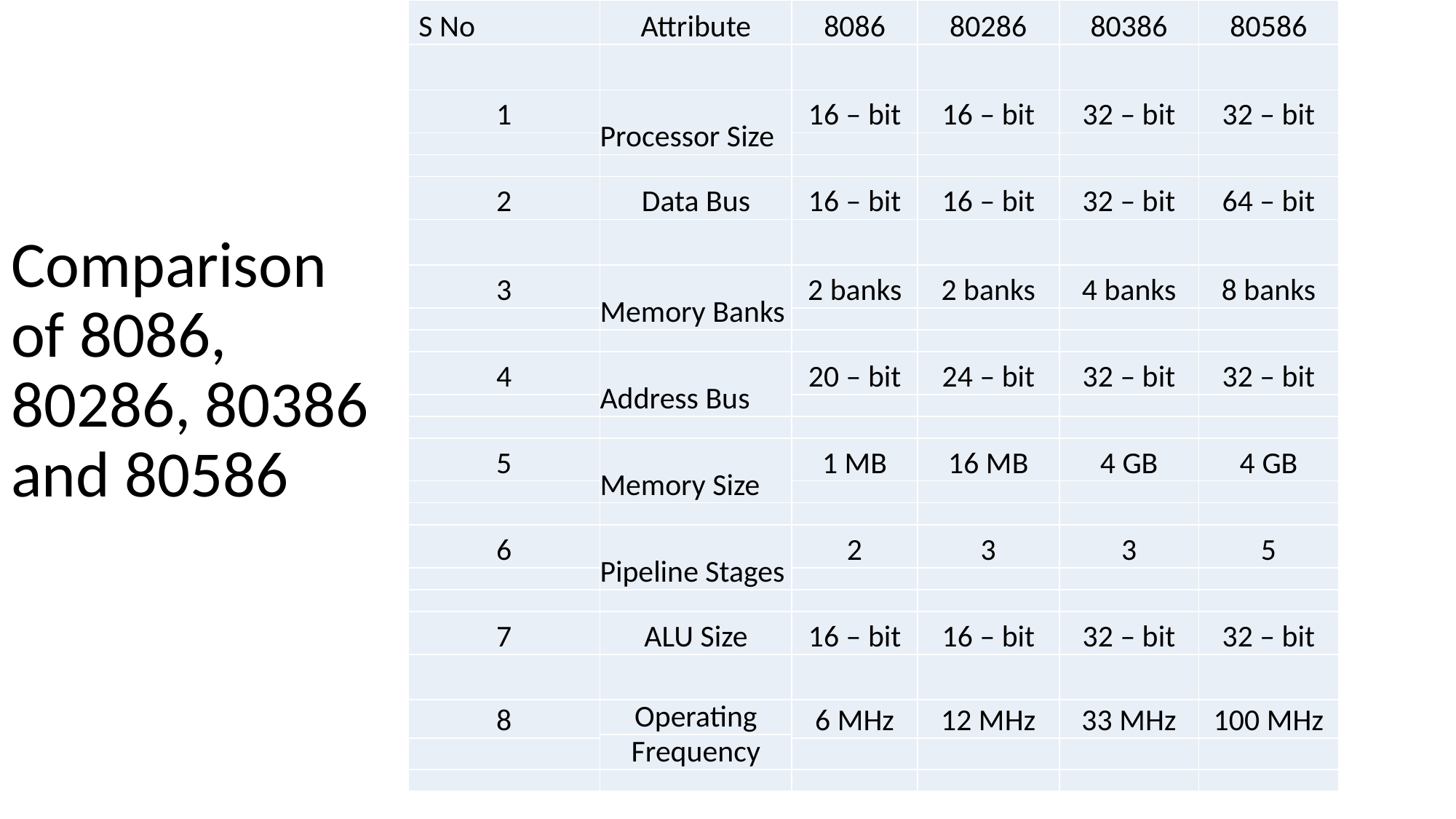

| S No | Attribute | 8086 | 80286 | 80386 | 80586 |
| --- | --- | --- | --- | --- | --- |
|  |  |  |  |  |  |
| 1 | Processor Size | 16 – bit | 16 – bit | 32 – bit | 32 – bit |
|  |  |  |  |  |  |
|  |  |  |  |  |  |
| 2 | Data Bus | 16 – bit | 16 – bit | 32 – bit | 64 – bit |
|  |  |  |  |  |  |
| 3 | Memory Banks | 2 banks | 2 banks | 4 banks | 8 banks |
|  |  |  |  |  |  |
|  |  |  |  |  |  |
| 4 | Address Bus | 20 – bit | 24 – bit | 32 – bit | 32 – bit |
|  |  |  |  |  |  |
|  |  |  |  |  |  |
| 5 | Memory Size | 1 MB | 16 MB | 4 GB | 4 GB |
|  |  |  |  |  |  |
|  |  |  |  |  |  |
| 6 | Pipeline Stages | 2 | 3 | 3 | 5 |
|  |  |  |  |  |  |
|  |  |  |  |  |  |
| 7 | ALU Size | 16 – bit | 16 – bit | 32 – bit | 32 – bit |
|  |  |  |  |  |  |
| 8 | Operating | 6 MHz | 12 MHz | 33 MHz | 100 MHz |
|  | Frequency |  |  |  |  |
|  |  |  |  |  |  |
|  |  |  |  |  |  |
# Comparison of 8086, 80286, 80386 and 80586